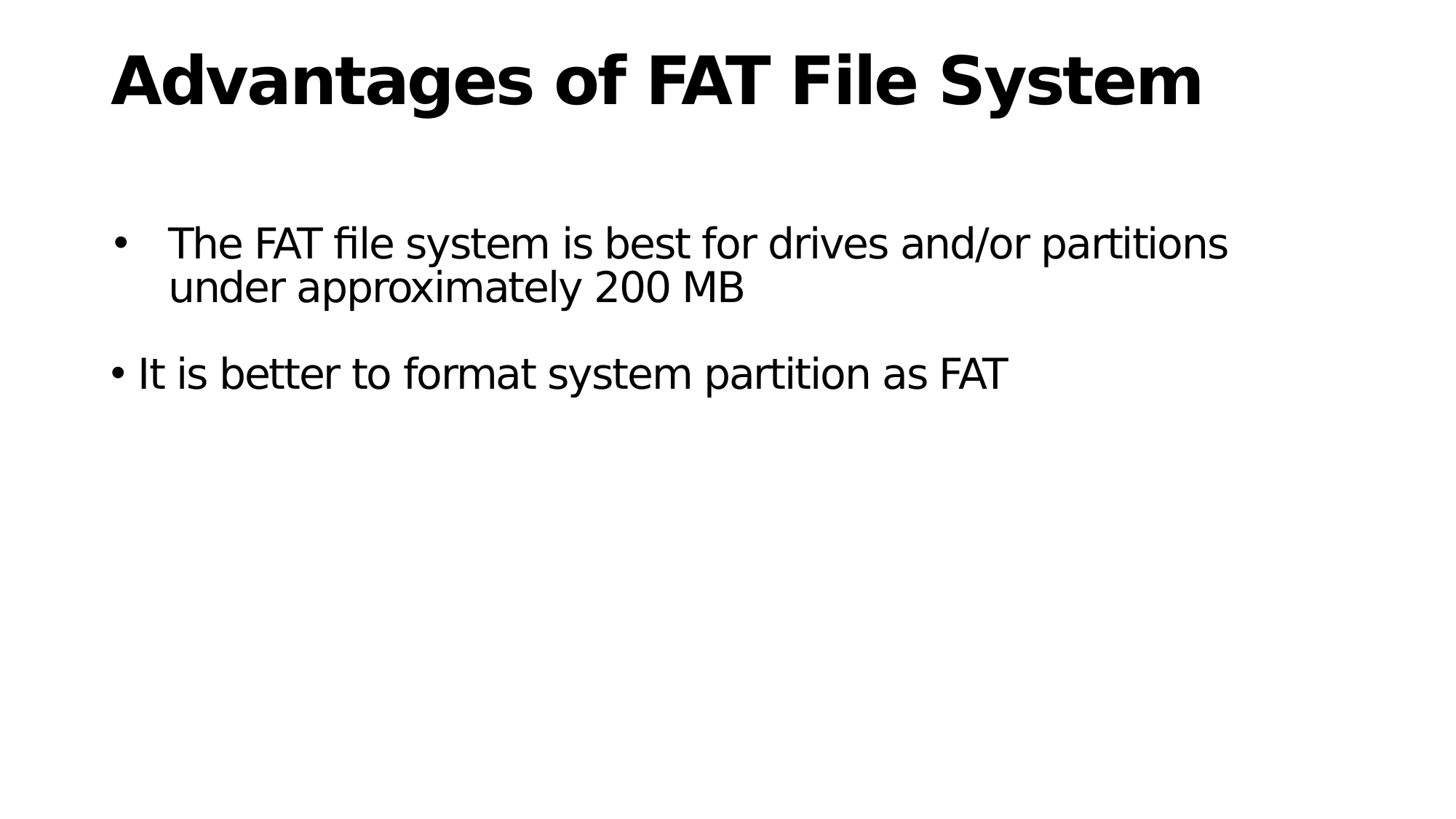

# Advantages of FAT File System
The FAT file system is best for drives and/or partitions under approximately 200 MB
It is better to format system partition as FAT